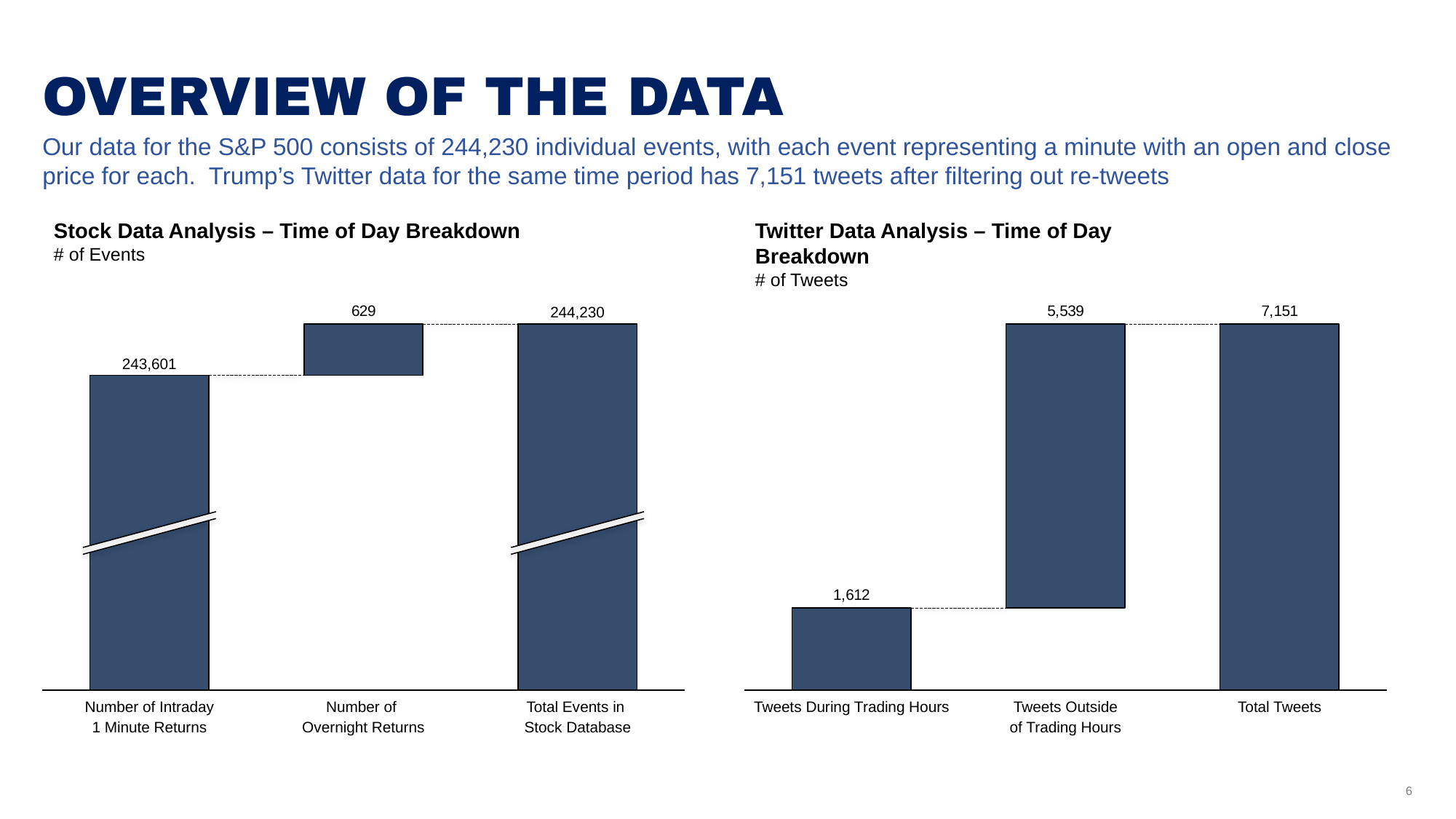

# Overview of the data
Our data for the S&P 500 consists of 244,230 individual events, with each event representing a minute with an open and close price for each.  Trump’s Twitter data for the same time period has 7,151 tweets after filtering out re-tweets
Stock Data Analysis – Time of Day Breakdown
# of Events
Twitter Data Analysis – Time of Day Breakdown
# of Tweets

### Chart

| Category |  |  |
|---|---|---|

### Chart

| Category |  |  |
|---|---|---|
244,230
243,601

Number of Intraday 1 Minute Returns
Total Events in
Stock Database
Number of
Overnight Returns
Tweets Outside of Trading Hours
Total Tweets
Tweets During Trading Hours

6